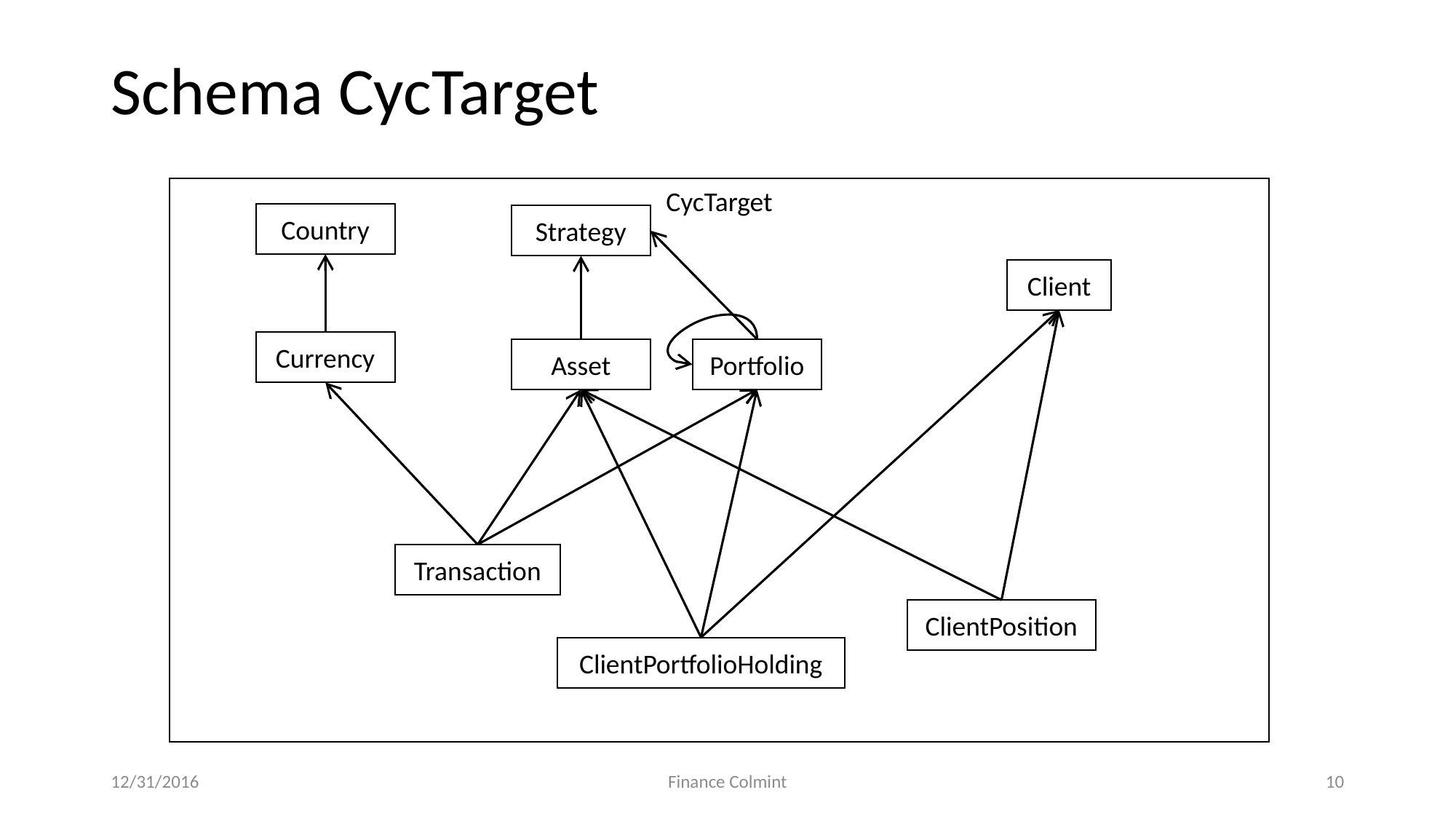

# Schema CycTarget
CycTarget
Country
Strategy
Client
Currency
Asset
Portfolio
Transaction
ClientPosition
ClientPortfolioHolding
12/31/2016
Finance Colmint
10